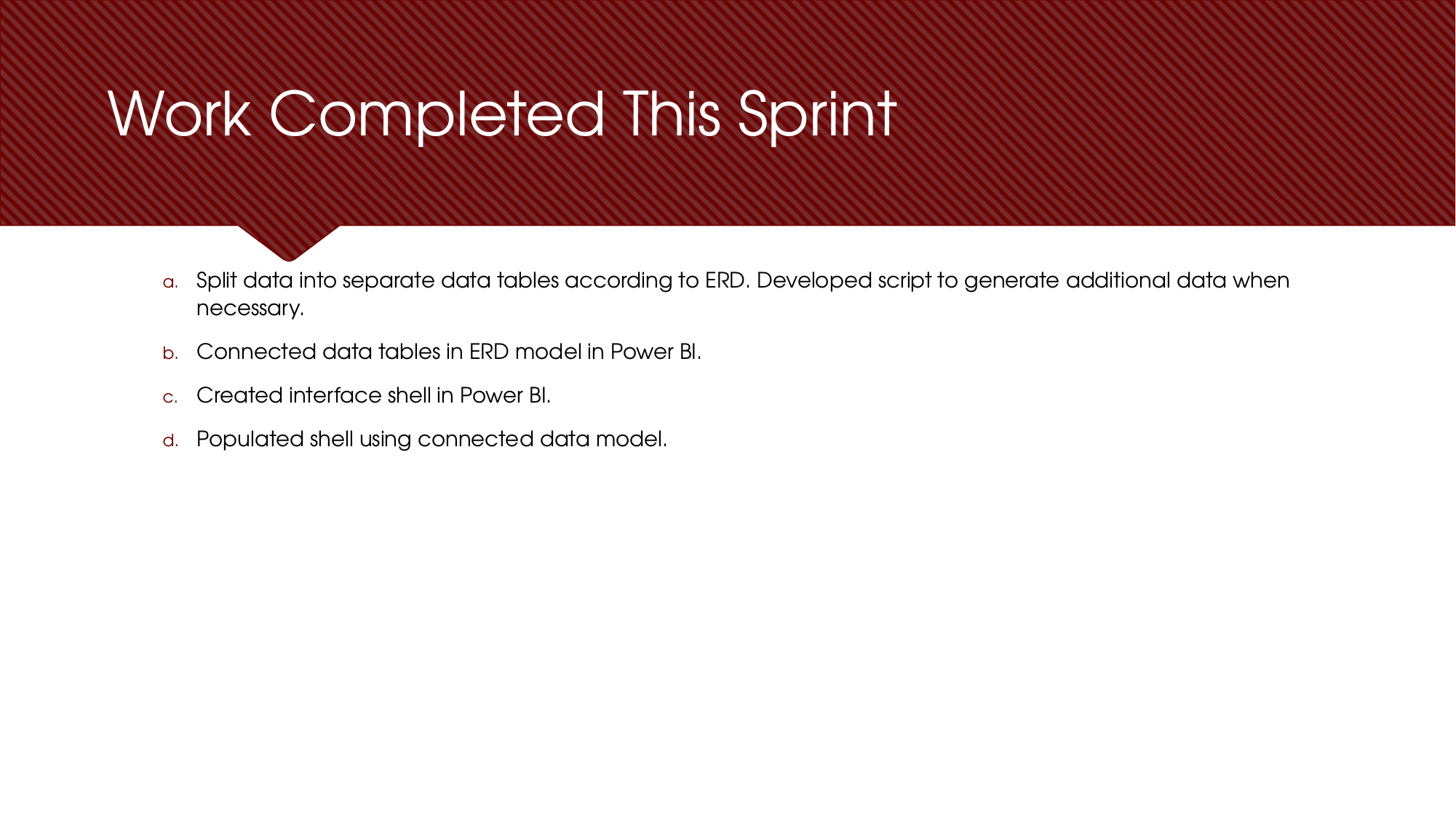

# Work Completed This Sprint
Split data into separate data tables according to ERD. Developed script to generate additional data when necessary.
Connected data tables in ERD model in Power BI.
Created interface shell in Power BI.
Populated shell using connected data model.